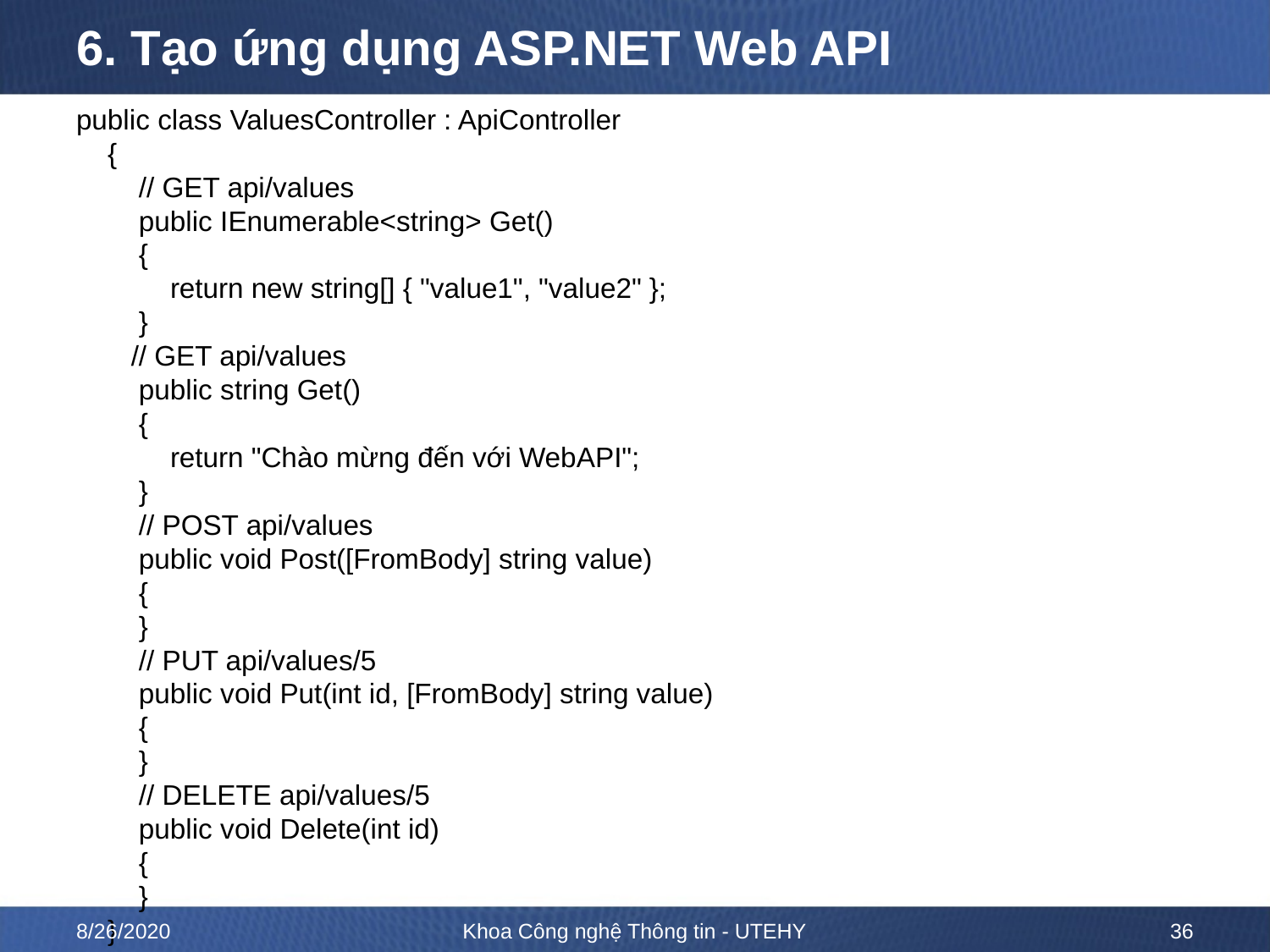

# 6. Tạo ứng dụng ASP.NET Web API
public class ValuesController : ApiController
    {
        // GET api/values
        public IEnumerable<string> Get()
        {
            return new string[] { "value1", "value2" };
        }
       // GET api/values
        public string Get()
        {
            return "Chào mừng đến với WebAPI";
        }
        // POST api/values
        public void Post([FromBody] string value)
        {
        }
        // PUT api/values/5
        public void Put(int id, [FromBody] string value)
        {
        }
        // DELETE api/values/5
        public void Delete(int id)
        {
        }
    }

8/26/2020
Khoa Công nghệ Thông tin - UTEHY
36